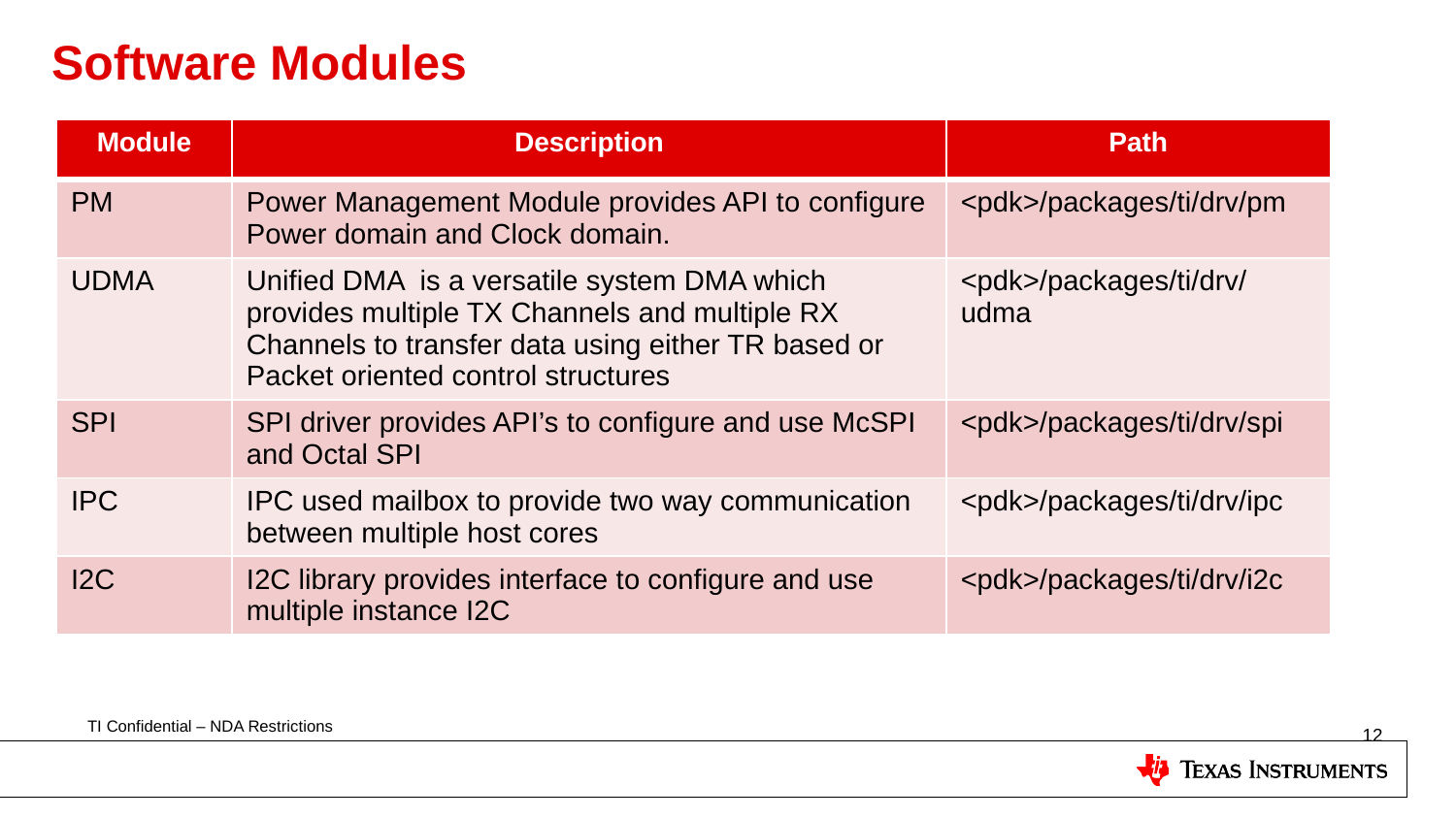

# Software Modules
| Module | Description | Path |
| --- | --- | --- |
| PM | Power Management Module provides API to configure Power domain and Clock domain. | <pdk>/packages/ti/drv/pm |
| UDMA | Unified DMA is a versatile system DMA which provides multiple TX Channels and multiple RX Channels to transfer data using either TR based or Packet oriented control structures | <pdk>/packages/ti/drv/udma |
| SPI | SPI driver provides API’s to configure and use McSPI and Octal SPI | <pdk>/packages/ti/drv/spi |
| IPC | IPC used mailbox to provide two way communication between multiple host cores | <pdk>/packages/ti/drv/ipc |
| I2C | I2C library provides interface to configure and use multiple instance I2C | <pdk>/packages/ti/drv/i2c |
12